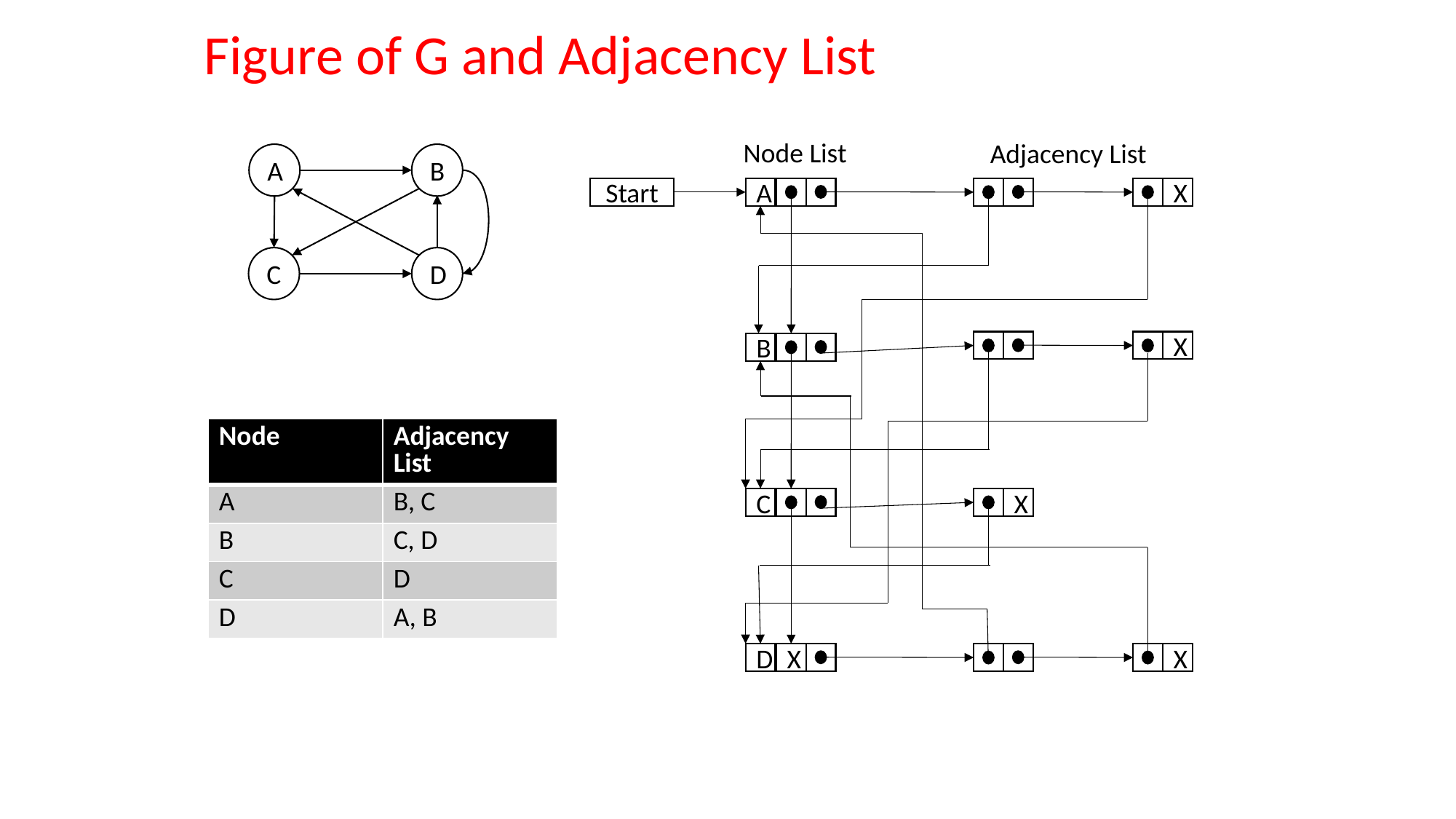

# Figure of G and Adjacency List
Node List
Adjacency List
A
B
Start
A

X

D
C

X
B

| Node | Adjacency List |
| --- | --- |
| A | B, C |
| B | C, D |
| C | D |
| D | A, B |
C

X

D
X

X